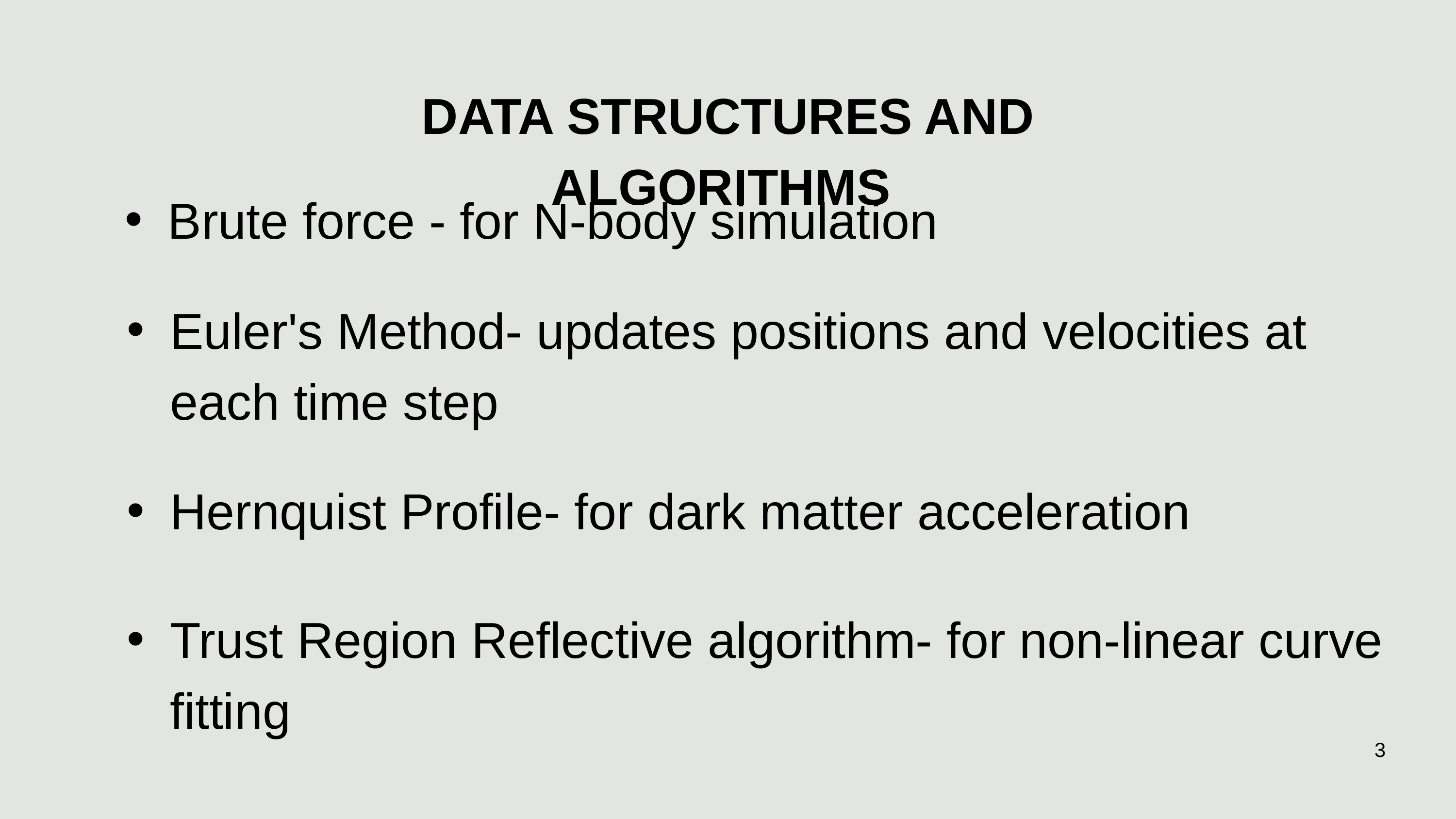

DATA STRUCTURES AND ALGORITHMS
Brute force - for N-body simulation
Euler's Method- updates positions and velocities at each time step
Hernquist Profile- for dark matter acceleration
Trust Region Reflective algorithm- for non-linear curve fitting
3